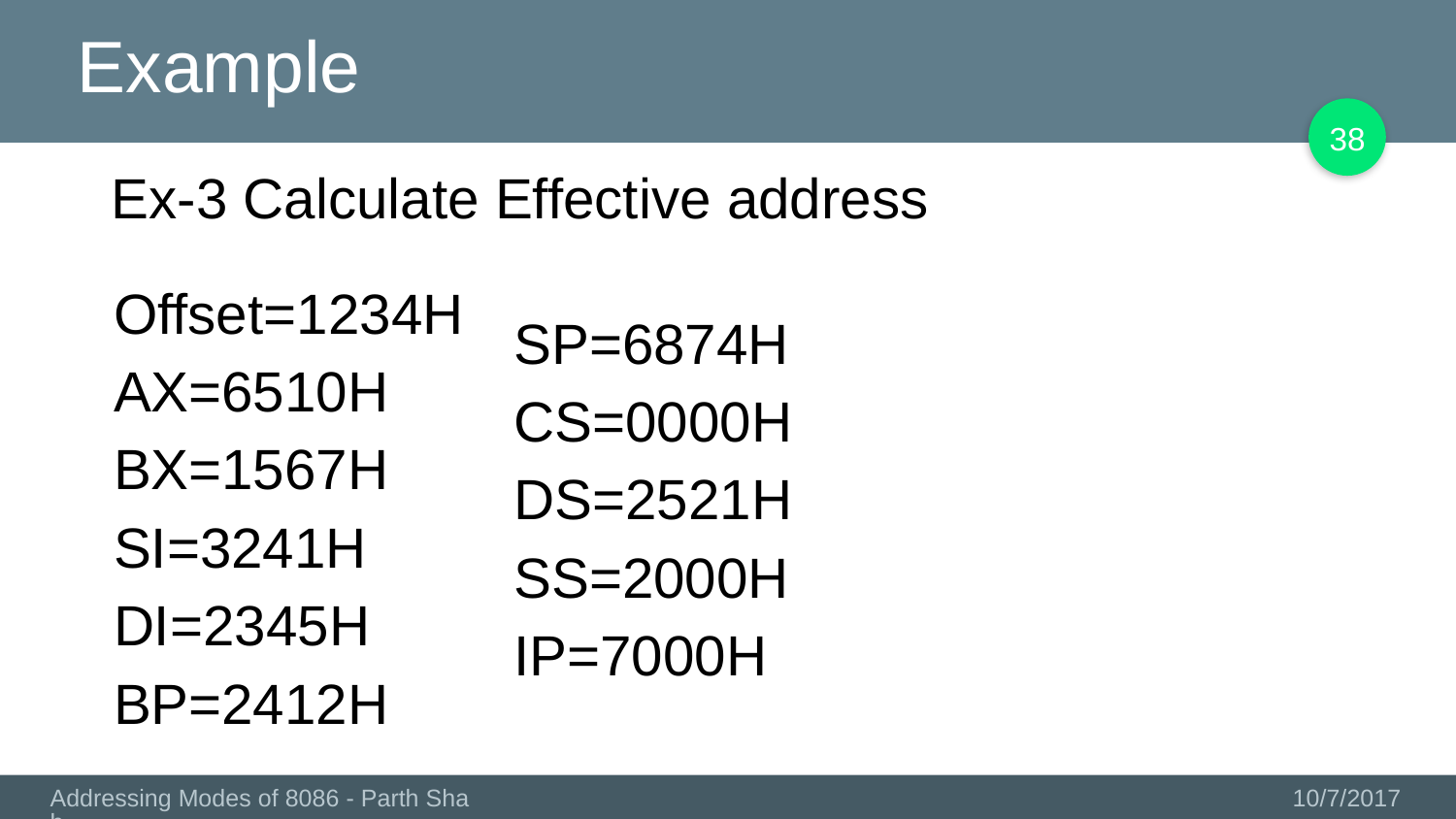

# Example
38
Ex-3 Calculate Effective address
Offset=1234H
AX=6510H
BX=1567H
SI=3241H
DI=2345H
BP=2412H
SP=6874H
CS=0000H
DS=2521H
SS=2000H
IP=7000H
Addressing Modes of 8086 - Parth Shah
10/7/2017